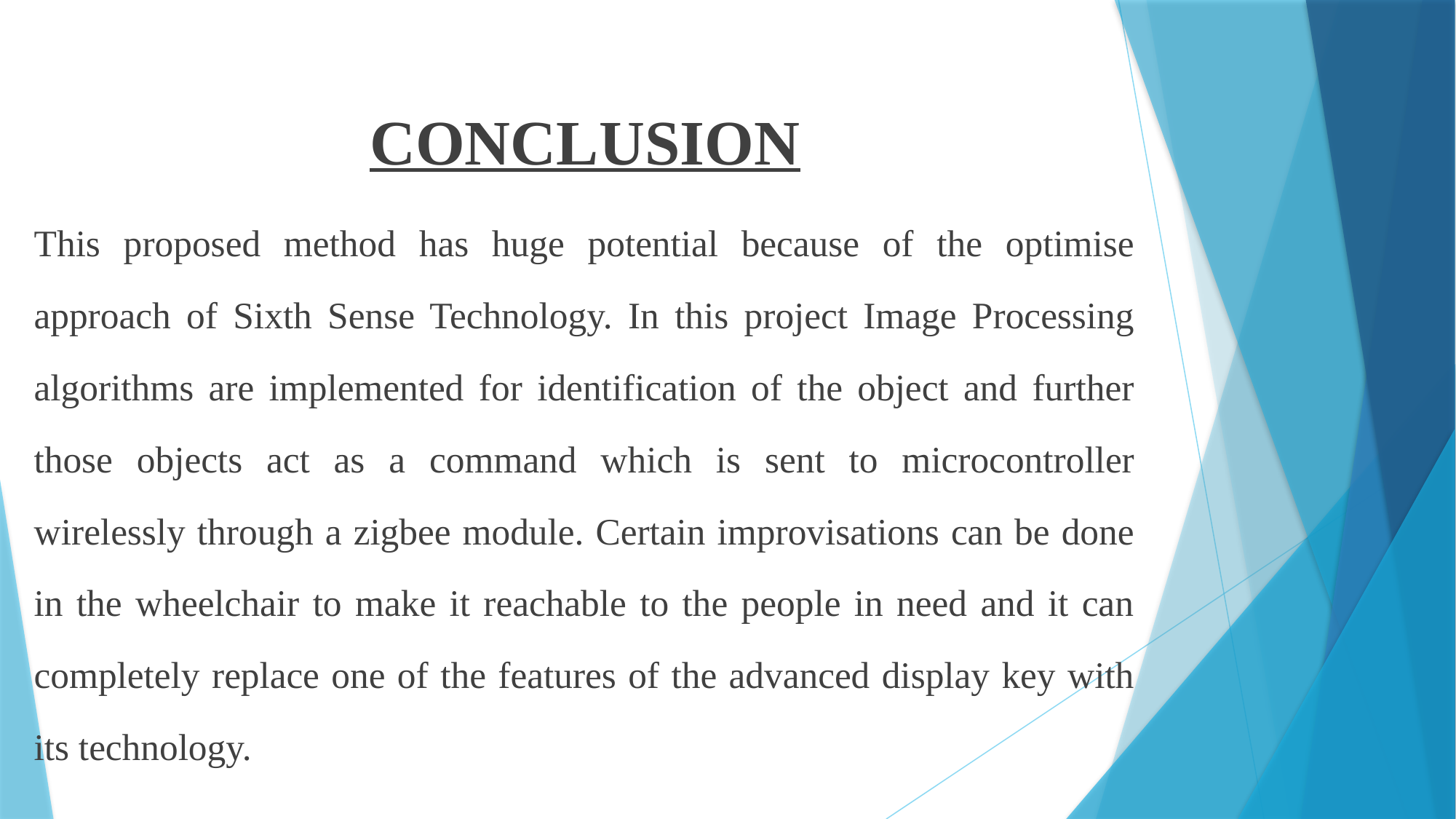

CONCLUSION
This proposed method has huge potential because of the optimise approach of Sixth Sense Technology. In this project Image Processing algorithms are implemented for identification of the object and further those objects act as a command which is sent to microcontroller wirelessly through a zigbee module. Certain improvisations can be done in the wheelchair to make it reachable to the people in need and it can completely replace one of the features of the advanced display key with its technology.